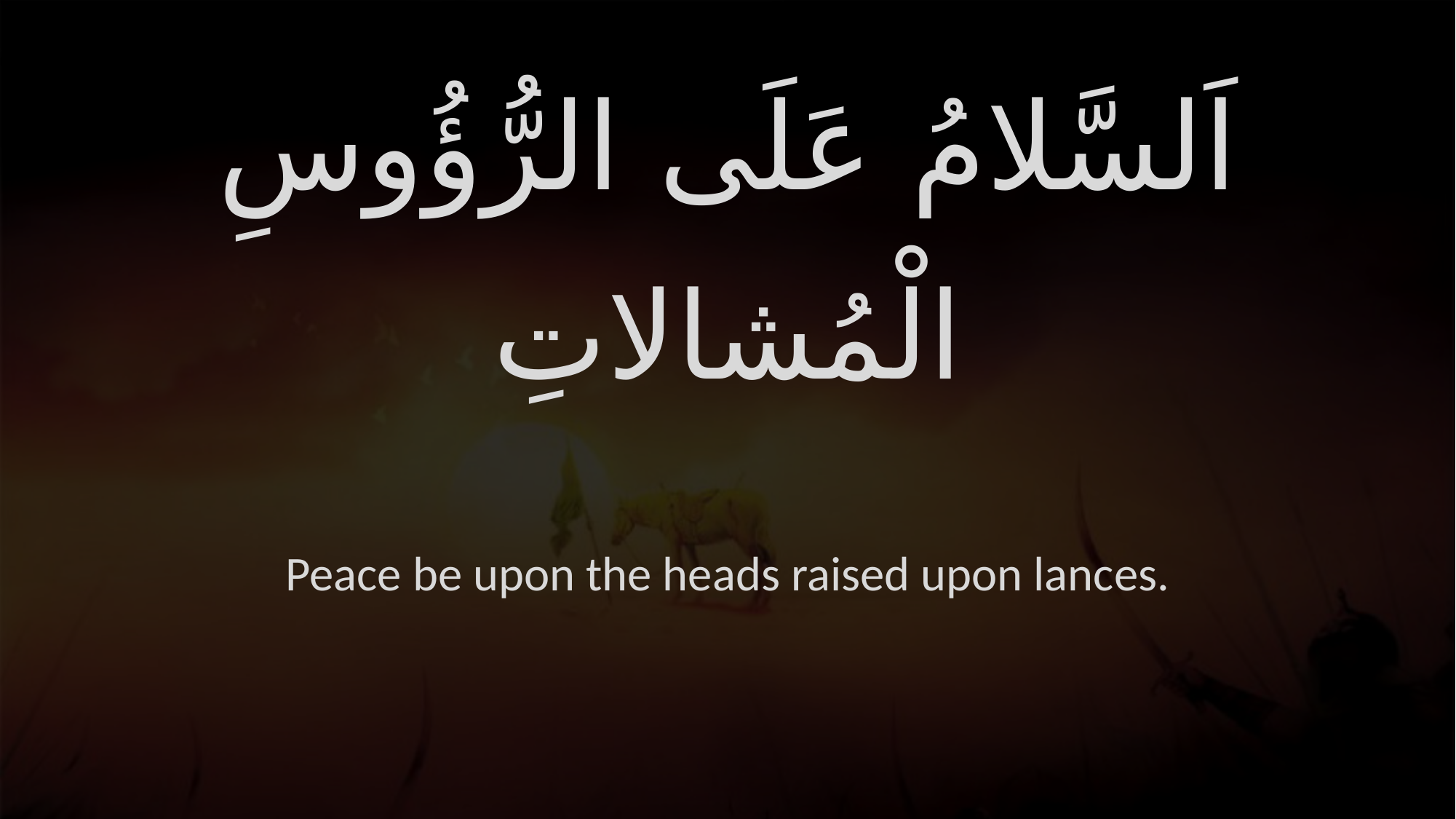

# اَلسَّلامُ عَلَى الرُّؤُوسِ الْمُشالاتِ
Peace be upon the heads raised upon lances.